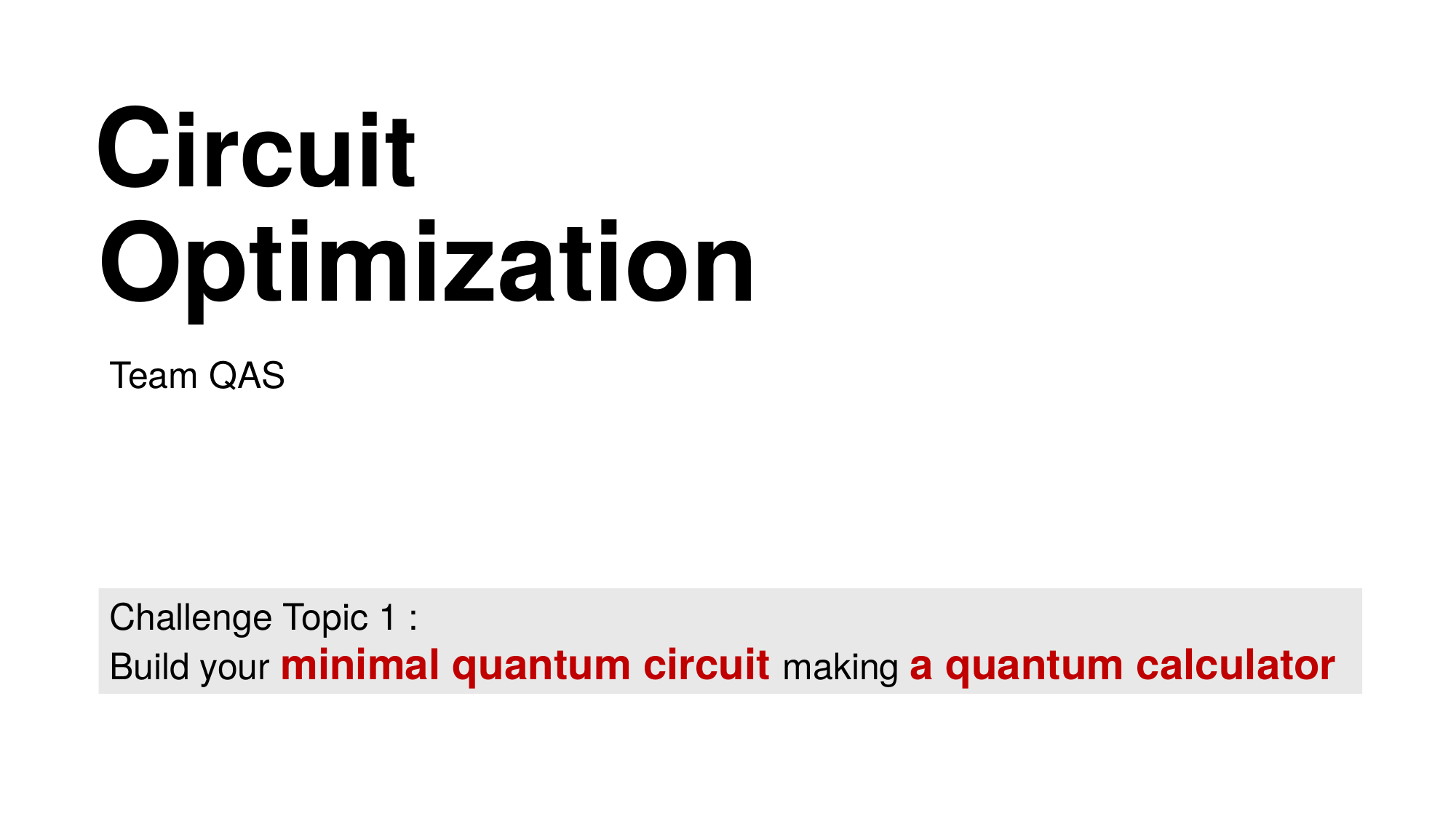

Circuit
Optimization
Team QAS
Challenge Topic 1 :
Build your minimal quantum circuit making a quantum calculator